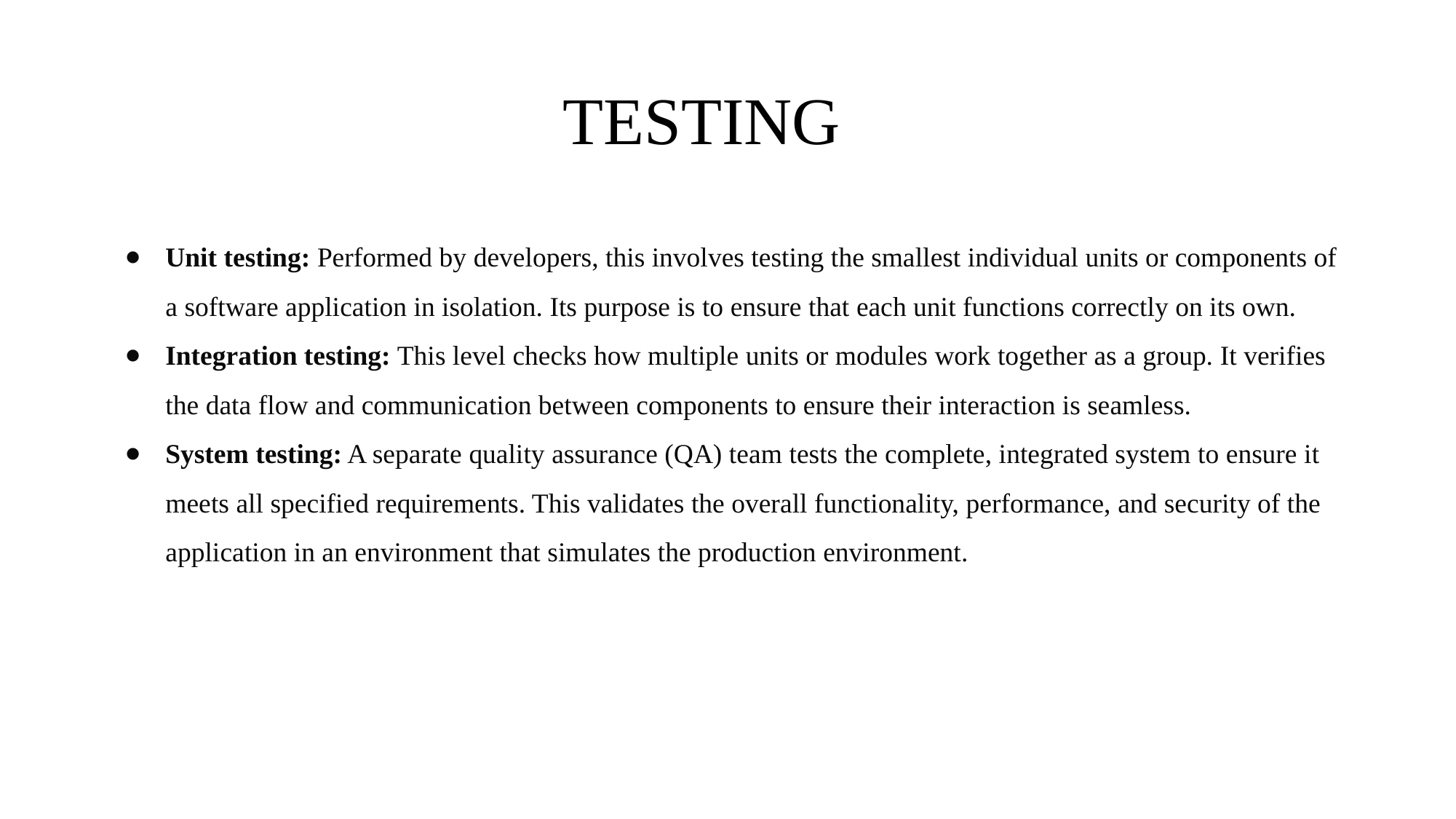

# TESTING
Unit testing: Performed by developers, this involves testing the smallest individual units or components of a software application in isolation. Its purpose is to ensure that each unit functions correctly on its own.
Integration testing: This level checks how multiple units or modules work together as a group. It verifies the data flow and communication between components to ensure their interaction is seamless.
System testing: A separate quality assurance (QA) team tests the complete, integrated system to ensure it meets all specified requirements. This validates the overall functionality, performance, and security of the application in an environment that simulates the production environment.